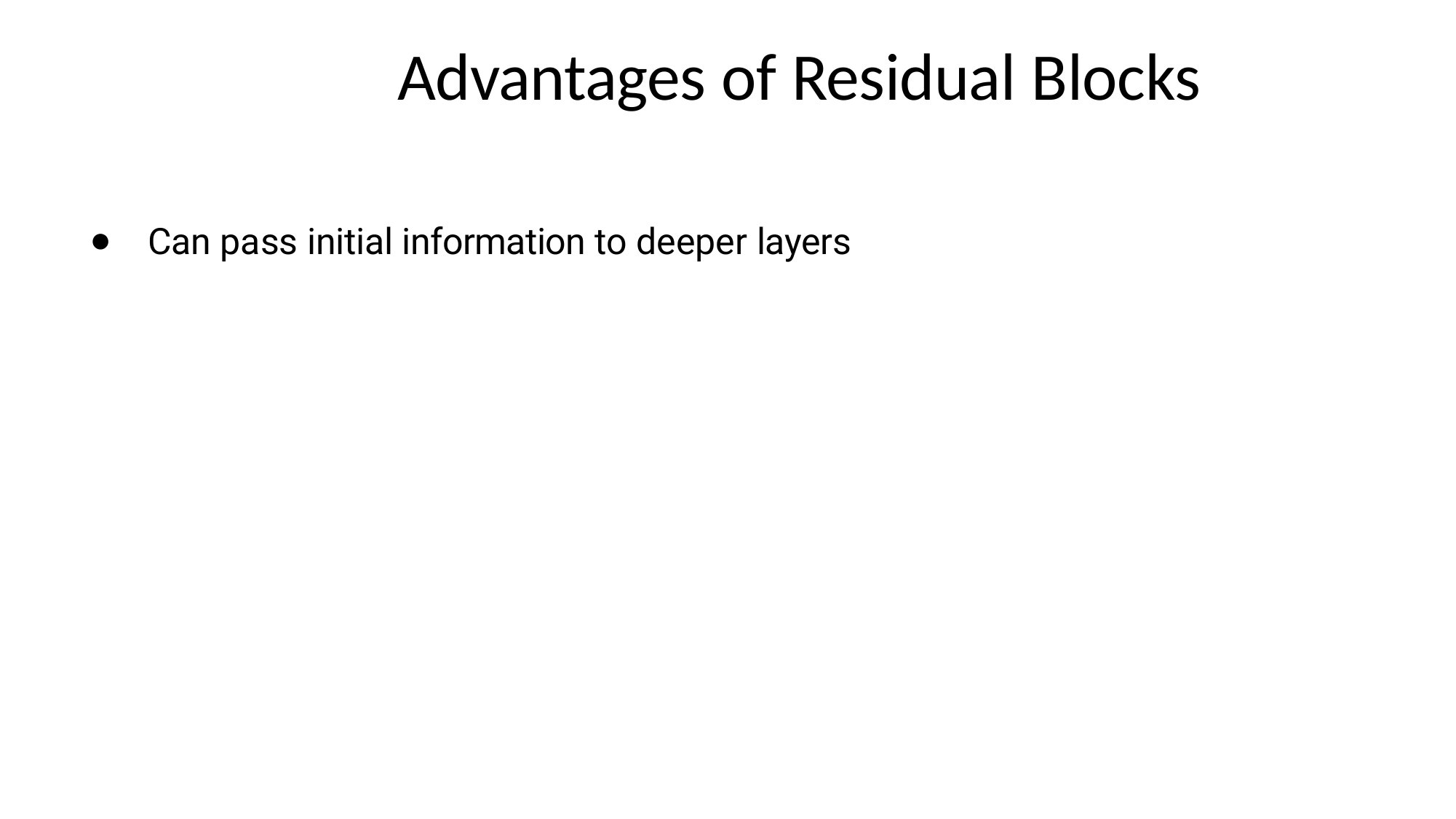

# Advantages of Residual Blocks
Can pass initial information to deeper layers